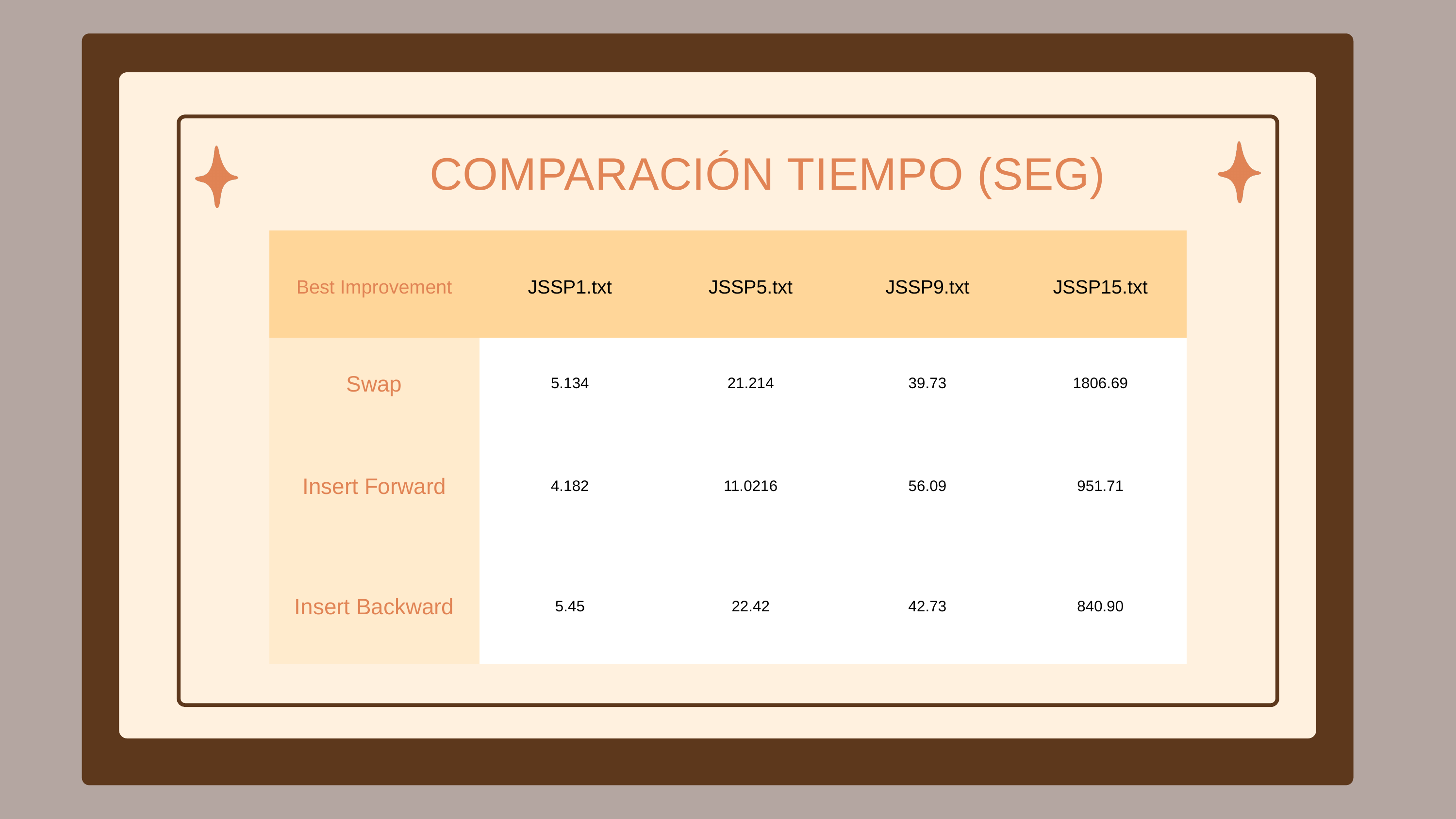

COMPARACIÓN TIEMPO (SEG)

| Best Improvement | JSSP1.txt | JSSP5.txt | JSSP9.txt | JSSP15.txt |
| --- | --- | --- | --- | --- |
| Swap | 5.134 | 21.214 | 39.73 | 1806.69 |
| Insert Forward | 4.182 | 11.0216 | 56.09 | 951.71 |
| Insert Backward | 5.45 | 22.42 | 42.73 | 840.90 |